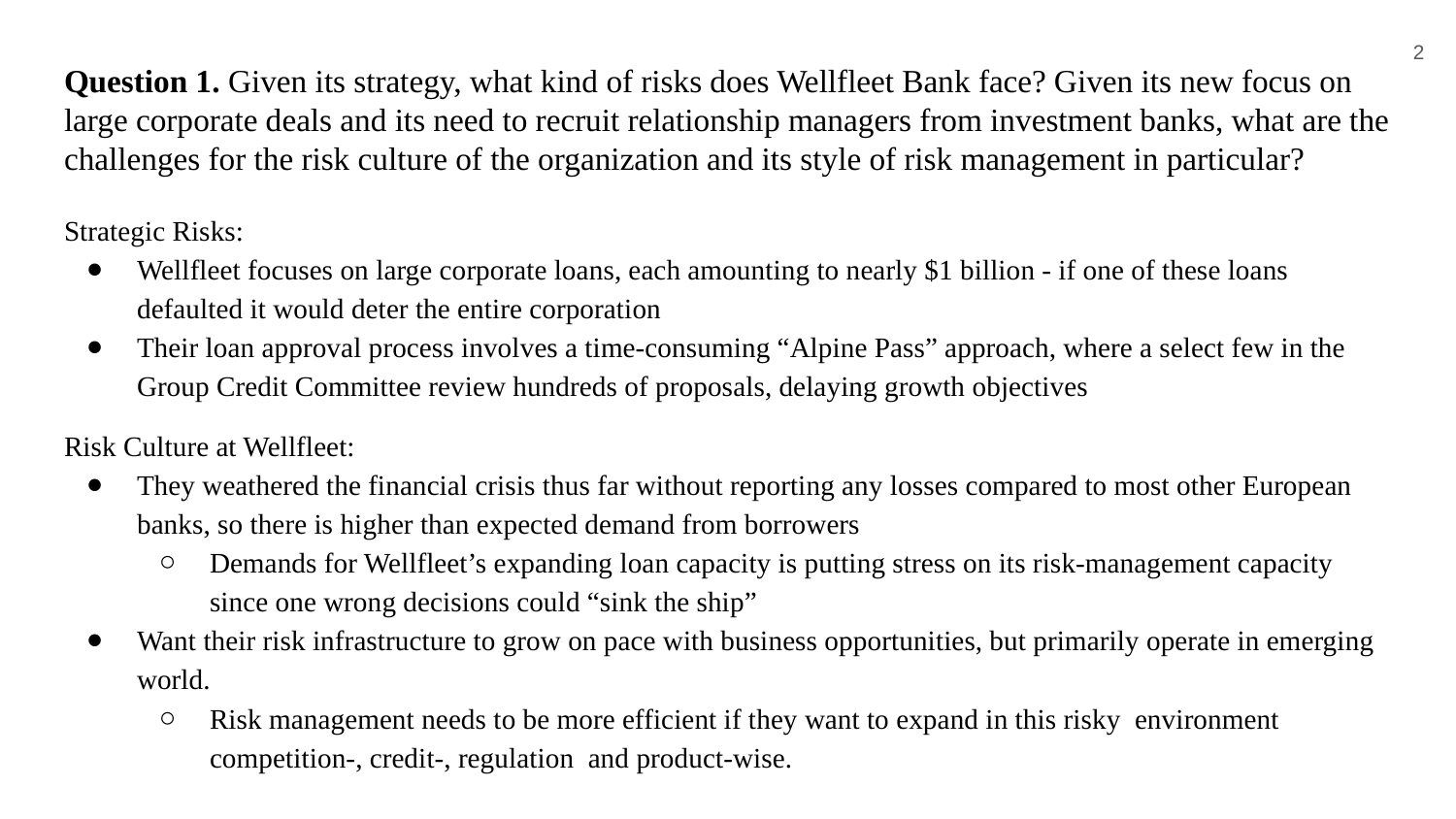

2
# Question 1. Given its strategy, what kind of risks does Wellfleet Bank face? Given its new focus on large corporate deals and its need to recruit relationship managers from investment banks, what are the challenges for the risk culture of the organization and its style of risk management in particular?

Strategic Risks:
Wellfleet focuses on large corporate loans, each amounting to nearly $1 billion - if one of these loans defaulted it would deter the entire corporation
Their loan approval process involves a time-consuming “Alpine Pass” approach, where a select few in the Group Credit Committee review hundreds of proposals, delaying growth objectives
Risk Culture at Wellfleet:
They weathered the financial crisis thus far without reporting any losses compared to most other European banks, so there is higher than expected demand from borrowers
Demands for Wellfleet’s expanding loan capacity is putting stress on its risk-management capacity since one wrong decisions could “sink the ship”
Want their risk infrastructure to grow on pace with business opportunities, but primarily operate in emerging world.
Risk management needs to be more efficient if they want to expand in this risky  environment competition-, credit-, regulation  and product-wise.